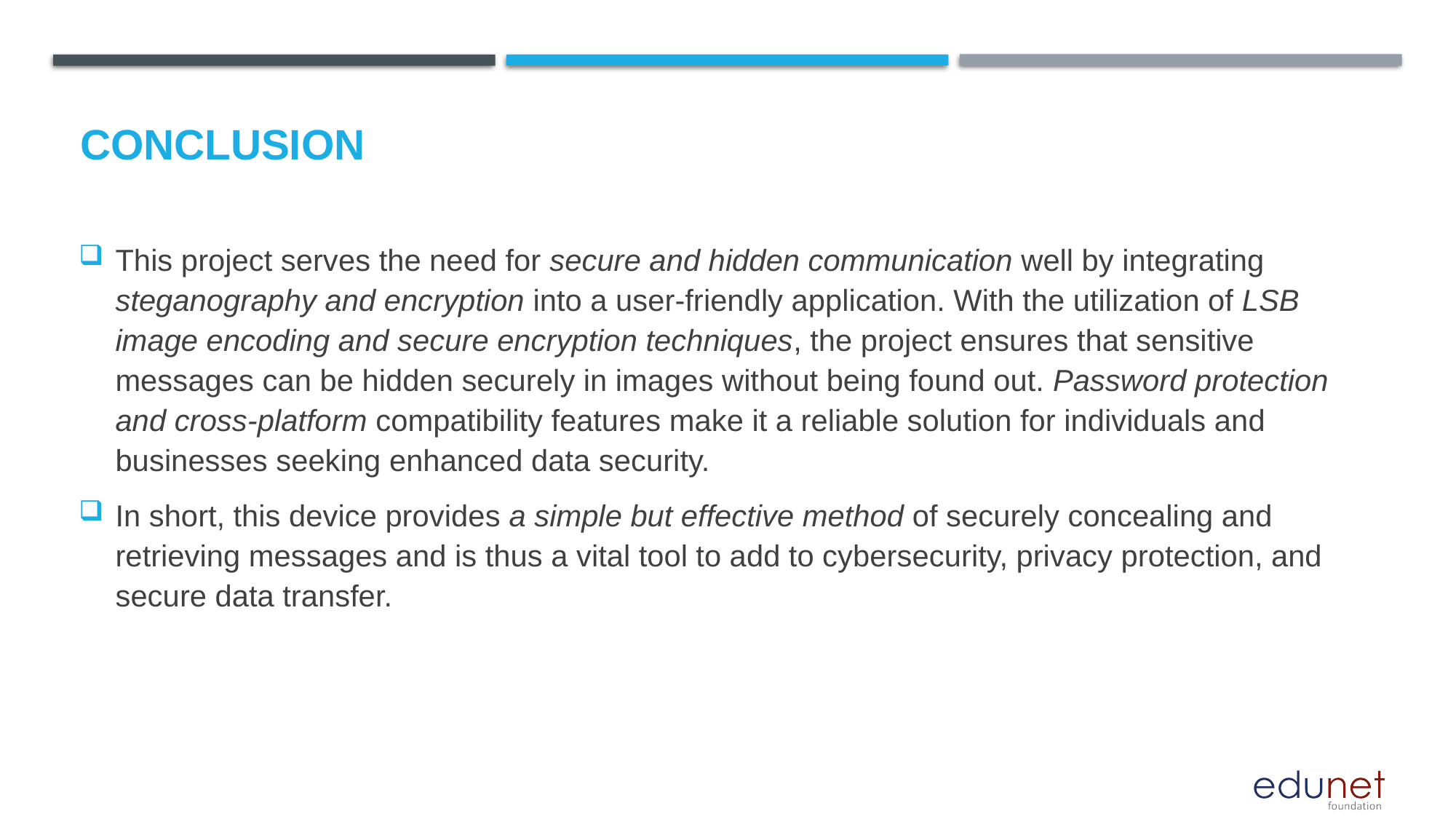

# Conclusion
This project serves the need for secure and hidden communication well by integrating steganography and encryption into a user-friendly application. With the utilization of LSB image encoding and secure encryption techniques, the project ensures that sensitive messages can be hidden securely in images without being found out. Password protection and cross-platform compatibility features make it a reliable solution for individuals and businesses seeking enhanced data security.
In short, this device provides a simple but effective method of securely concealing and retrieving messages and is thus a vital tool to add to cybersecurity, privacy protection, and secure data transfer.